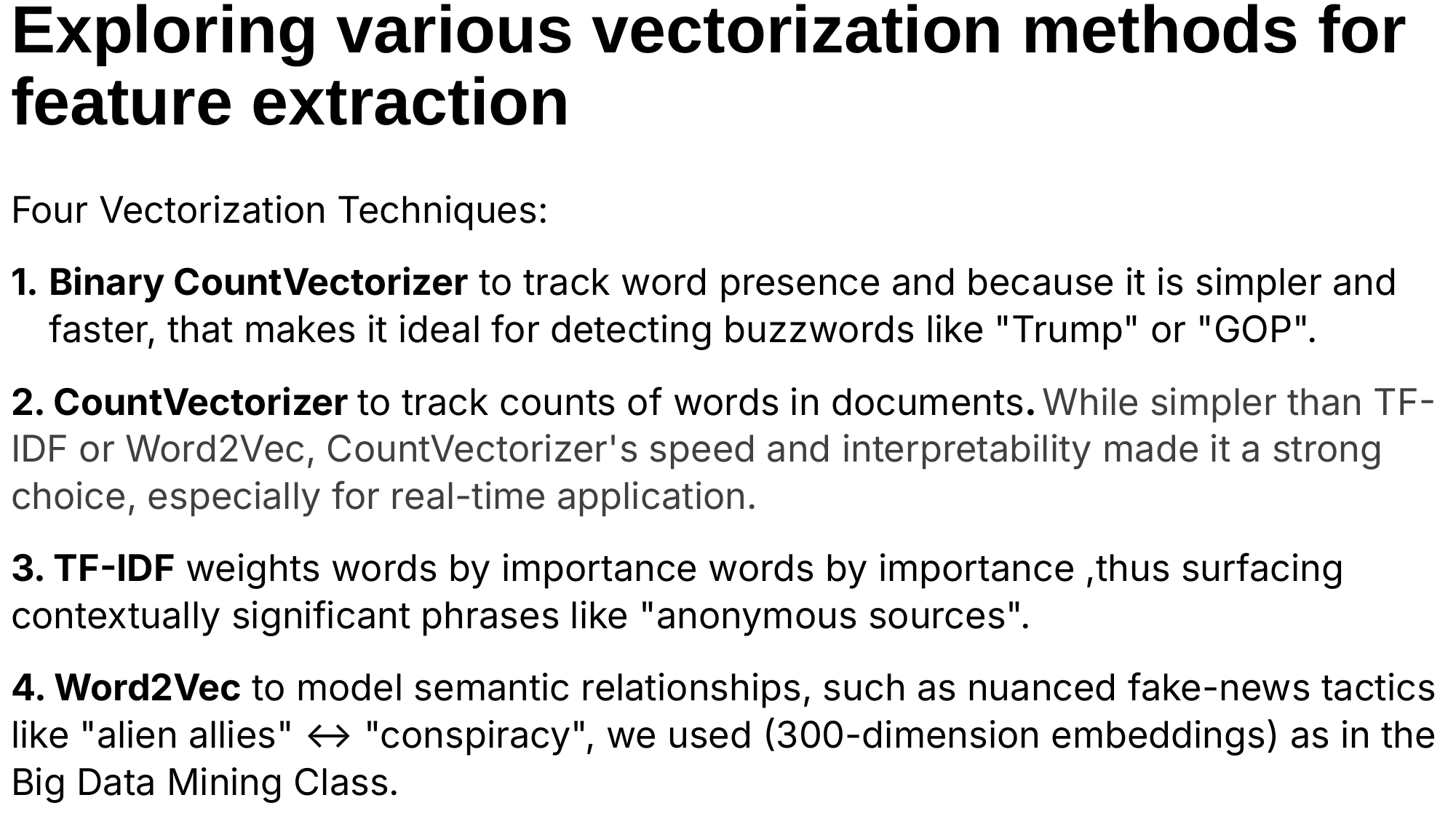

# Exploring various vectorization methods for feature extraction
Four Vectorization Techniques:
Binary CountVectorizer to track word presence and because it is simpler and faster, that makes it ideal for detecting buzzwords like "Trump" or "GOP".
2. CountVectorizer to track counts of words in documents. While simpler than TF-IDF or Word2Vec, CountVectorizer's speed and interpretability made it a strong choice, especially for real-time application.
3. TF-IDF weights words by importance words by importance ,thus surfacing contextually significant phrases like "anonymous sources".
4. Word2Vec to model semantic relationships, such as nuanced fake-news tactics like "alien allies" ↔ "conspiracy", we used (300-dimension embeddings) as in the Big Data Mining Class.